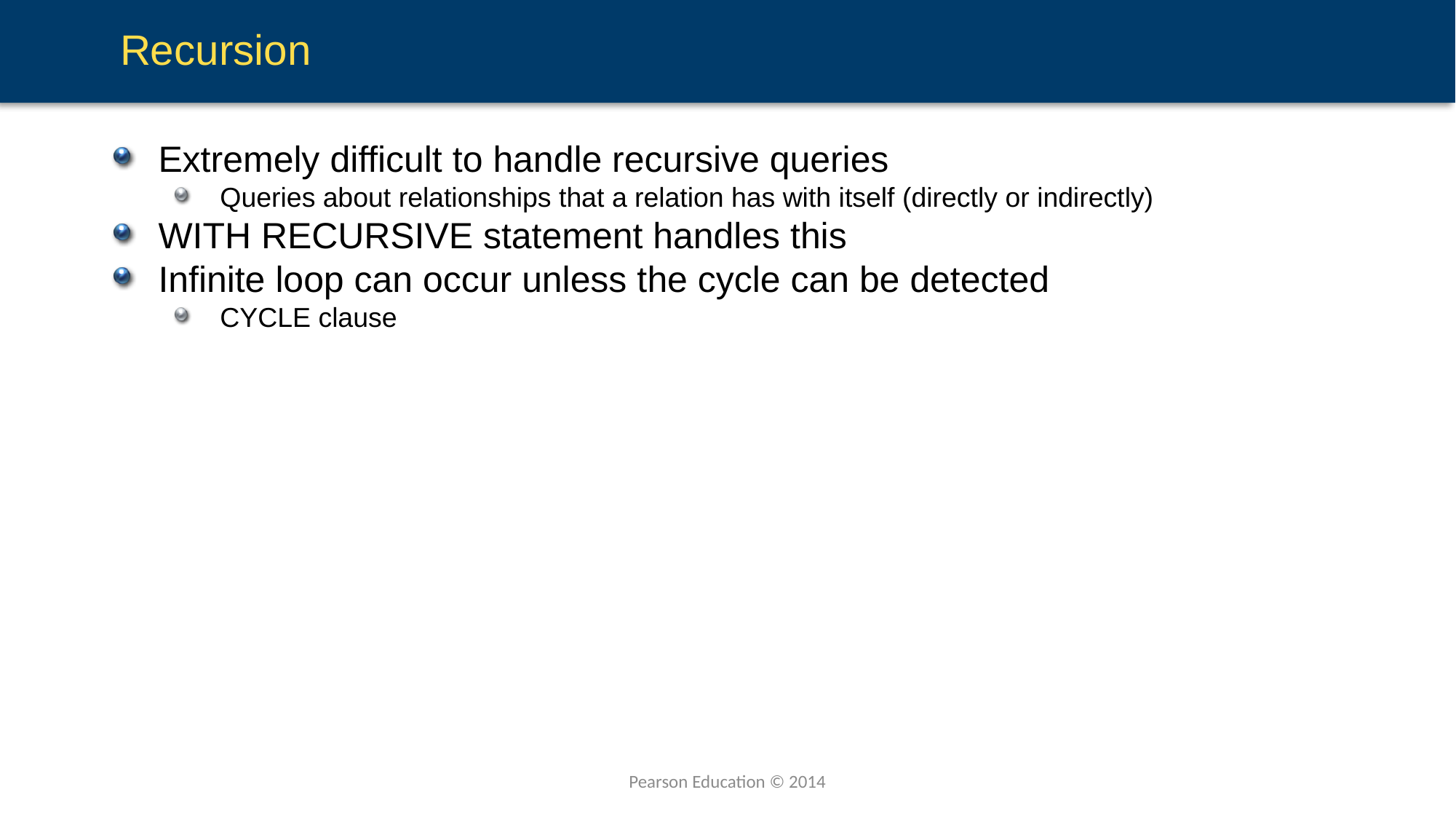

# Recursion
Extremely difficult to handle recursive queries
Queries about relationships that a relation has with itself (directly or indirectly)
WITH RECURSIVE statement handles this
Infinite loop can occur unless the cycle can be detected
CYCLE clause
Pearson Education © 2014